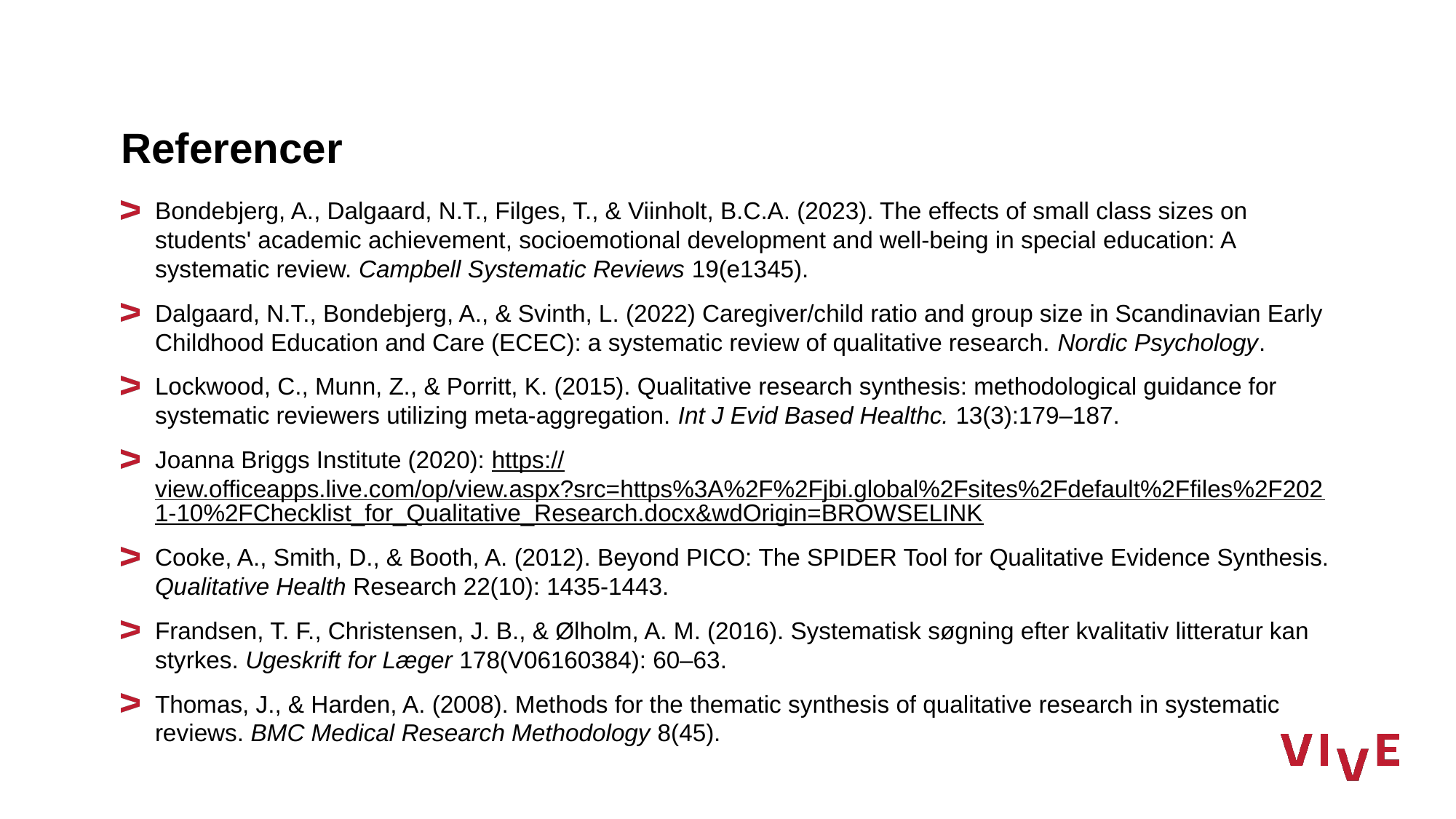

# Referencer
Bondebjerg, A., Dalgaard, N.T., Filges, T., & Viinholt, B.C.A. (2023). The effects of small class sizes on students' academic achievement, socioemotional development and well‐being in special education: A systematic review. Campbell Systematic Reviews 19(e1345).
Dalgaard, N.T., Bondebjerg, A., & Svinth, L. (2022) Caregiver/child ratio and group size in Scandinavian Early Childhood Education and Care (ECEC): a systematic review of qualitative research. Nordic Psychology.
Lockwood, C., Munn, Z., & Porritt, K. (2015). Qualitative research synthesis: methodological guidance for systematic reviewers utilizing meta-aggregation. Int J Evid Based Healthc. 13(3):179–187.
Joanna Briggs Institute (2020): https://view.officeapps.live.com/op/view.aspx?src=https%3A%2F%2Fjbi.global%2Fsites%2Fdefault%2Ffiles%2F2021-10%2FChecklist_for_Qualitative_Research.docx&wdOrigin=BROWSELINK
Cooke, A., Smith, D., & Booth, A. (2012). Beyond PICO: The SPIDER Tool for Qualitative Evidence Synthesis. Qualitative Health Research 22(10): 1435-1443.
Frandsen, T. F., Christensen, J. B., & Ølholm, A. M. (2016). Systematisk søgning efter kvalitativ litteratur kan styrkes. Ugeskrift for Læger 178(V06160384): 60–63.
Thomas, J., & Harden, A. (2008). Methods for the thematic synthesis of qualitative research in systematic reviews. BMC Medical Research Methodology 8(45).